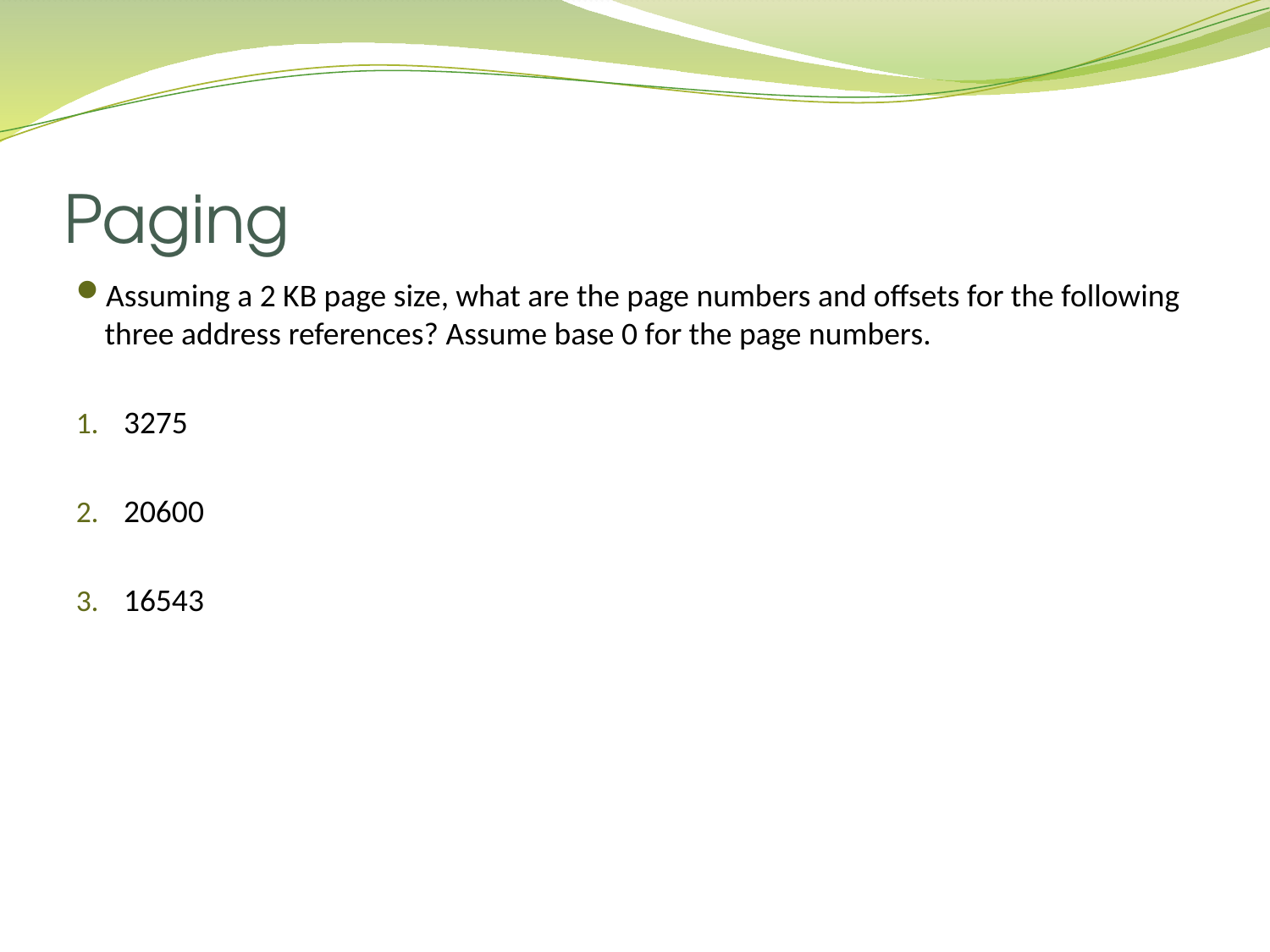

# Paging
Assuming a 2 KB page size, what are the page numbers and offsets for the following three address references? Assume base 0 for the page numbers.

3275

20600

16543